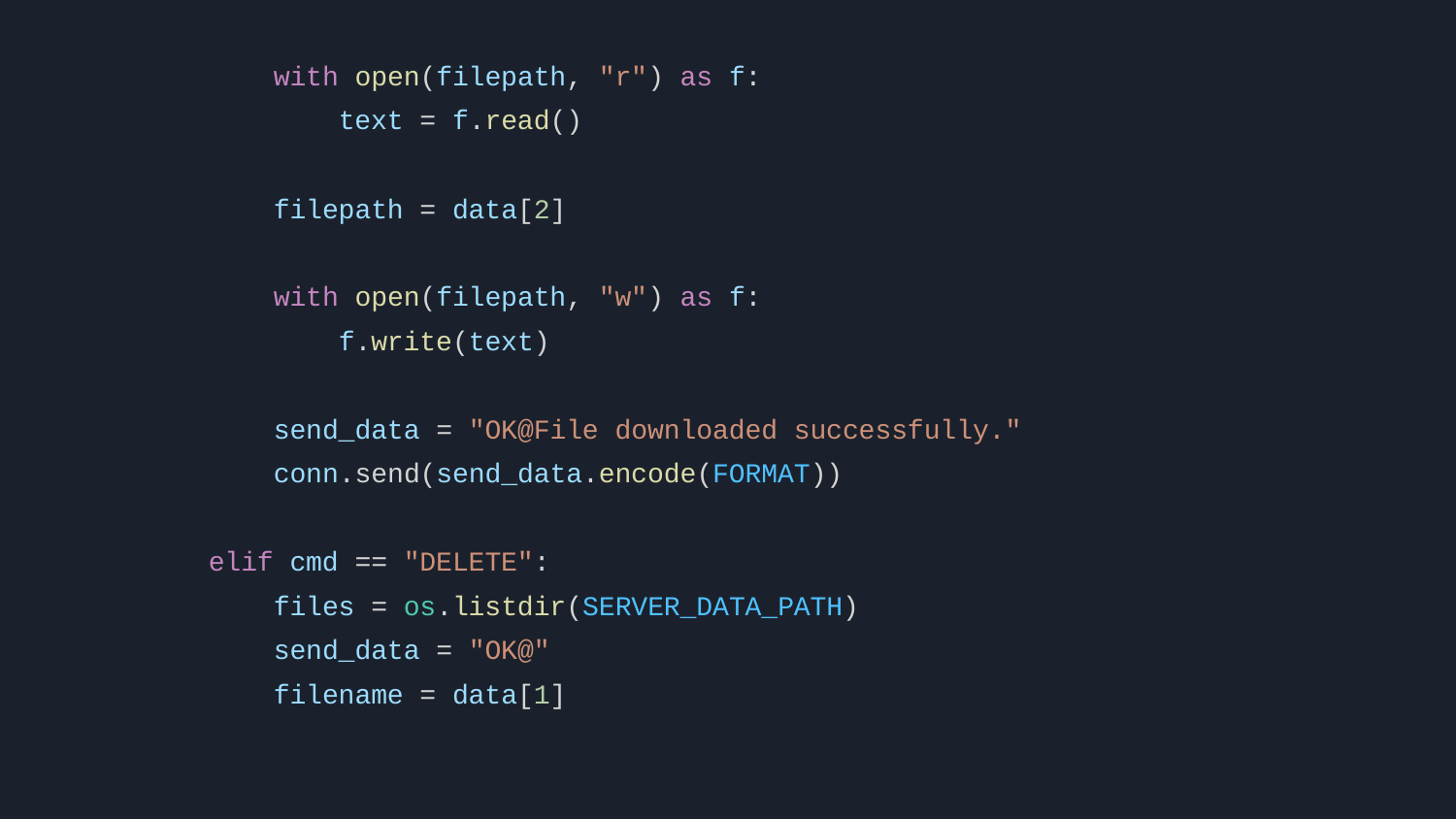

with open(filepath, "r") as f:
                text = f.read()

            filepath = data[2]

            with open(filepath, "w") as f:
                f.write(text)

            send_data = "OK@File downloaded successfully."
            conn.send(send_data.encode(FORMAT))

        elif cmd == "DELETE":
            files = os.listdir(SERVER_DATA_PATH)
            send_data = "OK@"
            filename = data[1]